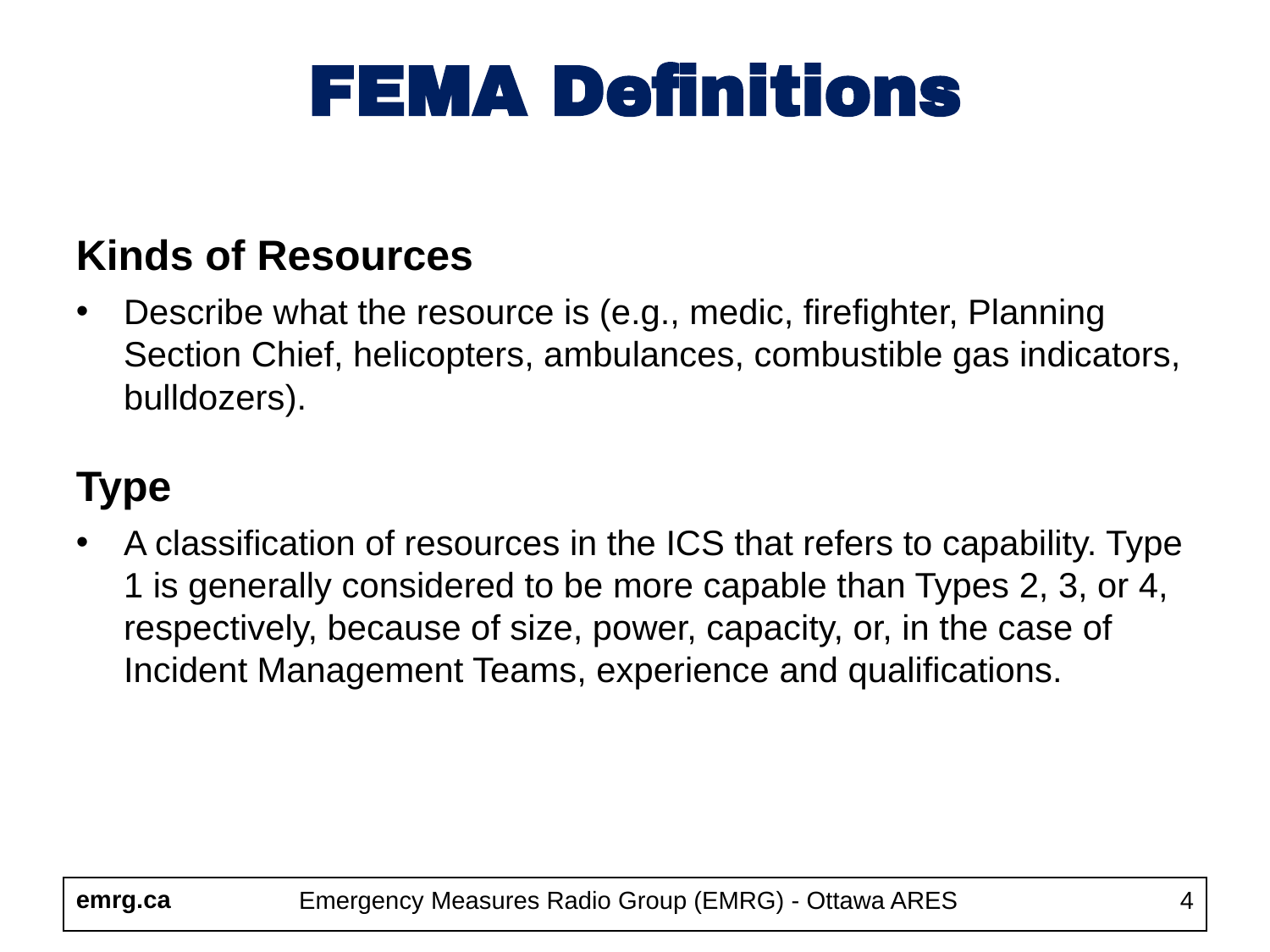

FEMA Definitions
Kinds of Resources
Describe what the resource is (e.g., medic, firefighter, Planning Section Chief, helicopters, ambulances, combustible gas indicators, bulldozers).
Type
A classification of resources in the ICS that refers to capability. Type 1 is generally considered to be more capable than Types 2, 3, or 4, respectively, because of size, power, capacity, or, in the case of Incident Management Teams, experience and qualifications.
Emergency Measures Radio Group (EMRG) - Ottawa ARES
4